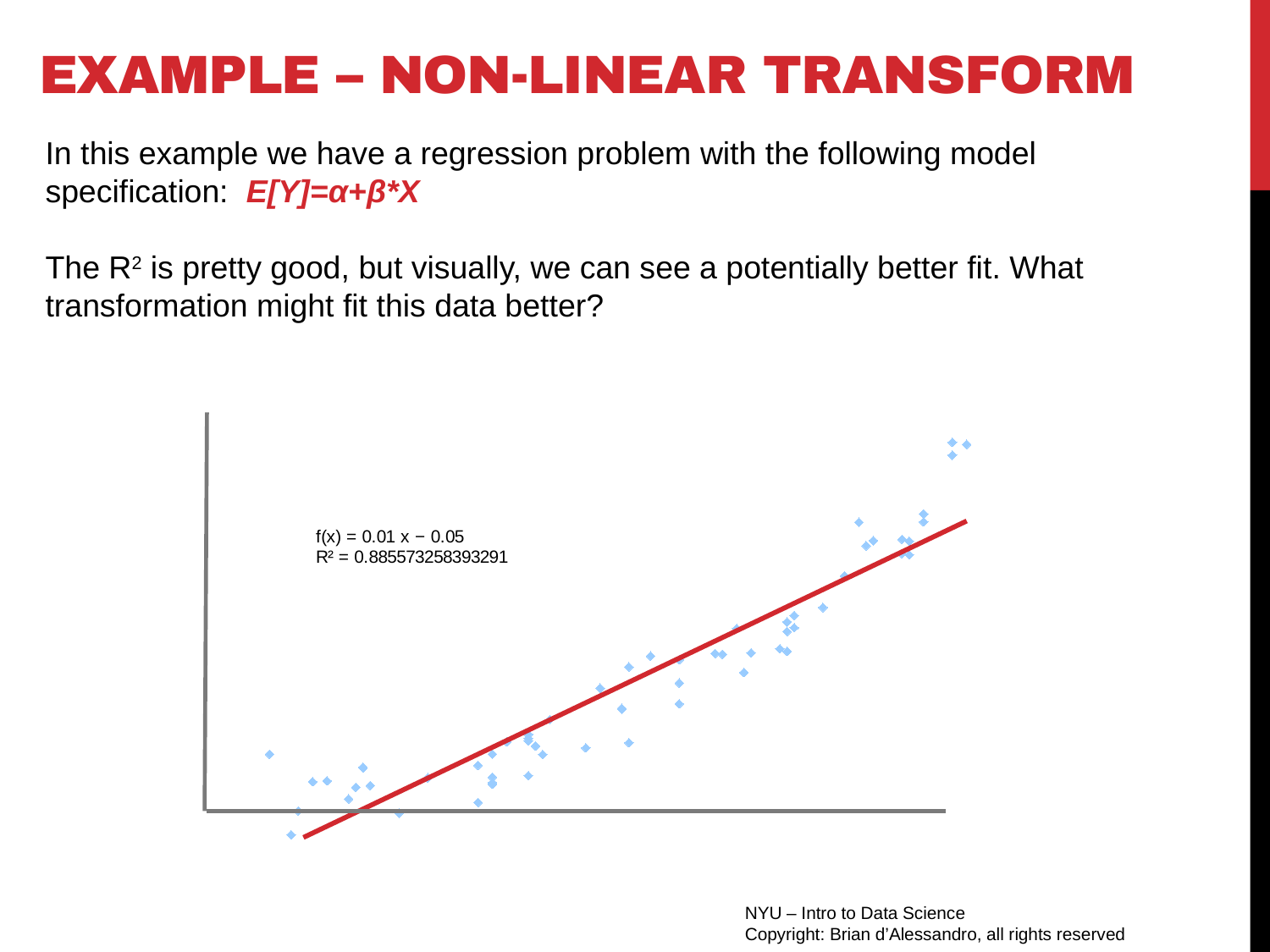

# Example – non-linear transform
In this example we have a regression problem with the following model specification:  E[Y]=α+β*X

The R2 is pretty good, but visually, we can see a potentially better fit. What transformation might fit this data better?

### Chart

| Category |  |
|---|---|